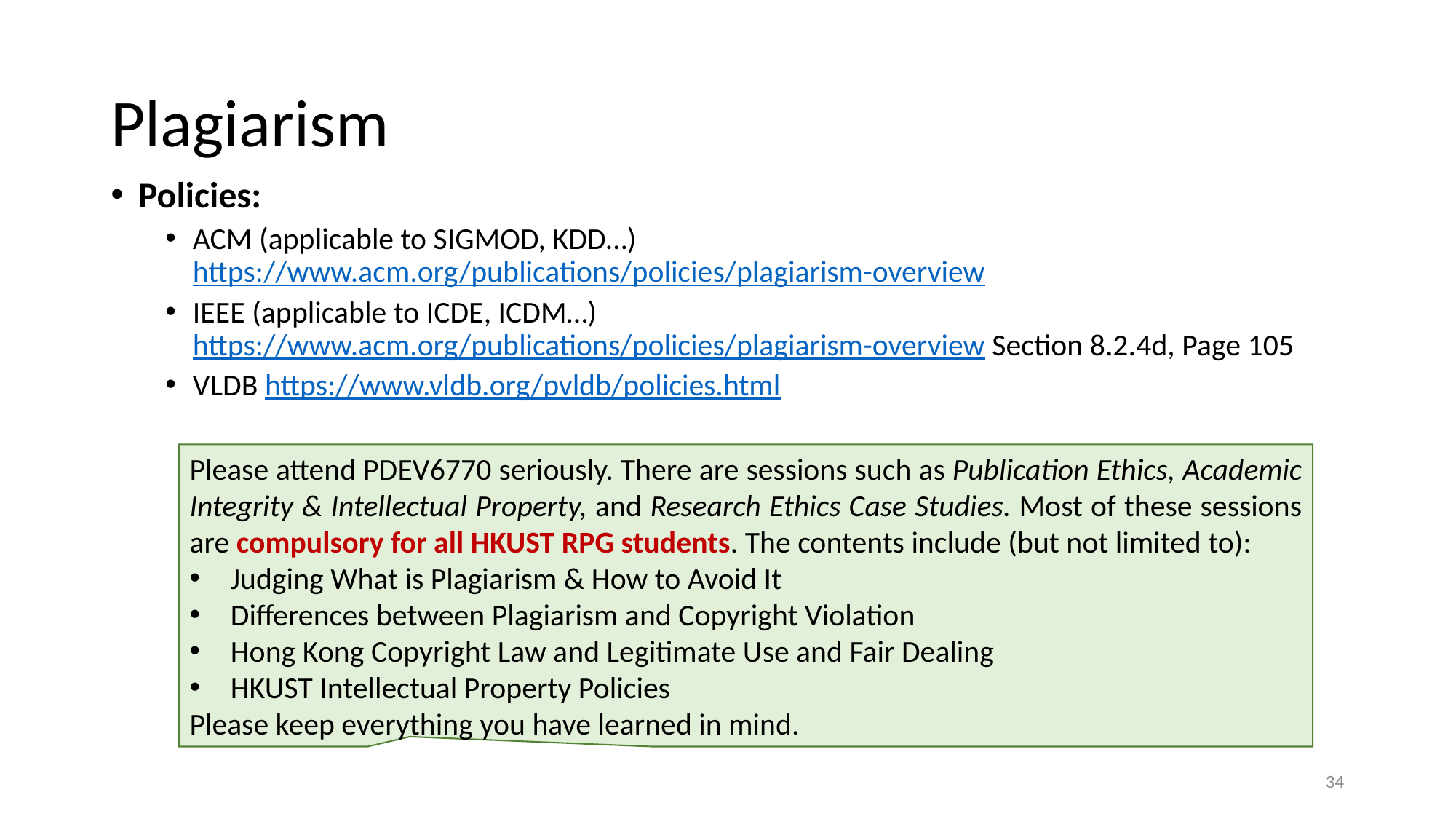

# Plagiarism
Policies:
ACM (applicable to SIGMOD, KDD…) https://www.acm.org/publications/policies/plagiarism-overview
IEEE (applicable to ICDE, ICDM…) https://www.acm.org/publications/policies/plagiarism-overview Section 8.2.4d, Page 105
VLDB https://www.vldb.org/pvldb/policies.html
Please attend PDEV6770 seriously. There are sessions such as Publication Ethics, Academic Integrity & Intellectual Property, and Research Ethics Case Studies. Most of these sessions are compulsory for all HKUST RPG students. The contents include (but not limited to):
Judging What is Plagiarism & How to Avoid It
Differences between Plagiarism and Copyright Violation
Hong Kong Copyright Law and Legitimate Use and Fair Dealing
HKUST Intellectual Property Policies
Please keep everything you have learned in mind.
34